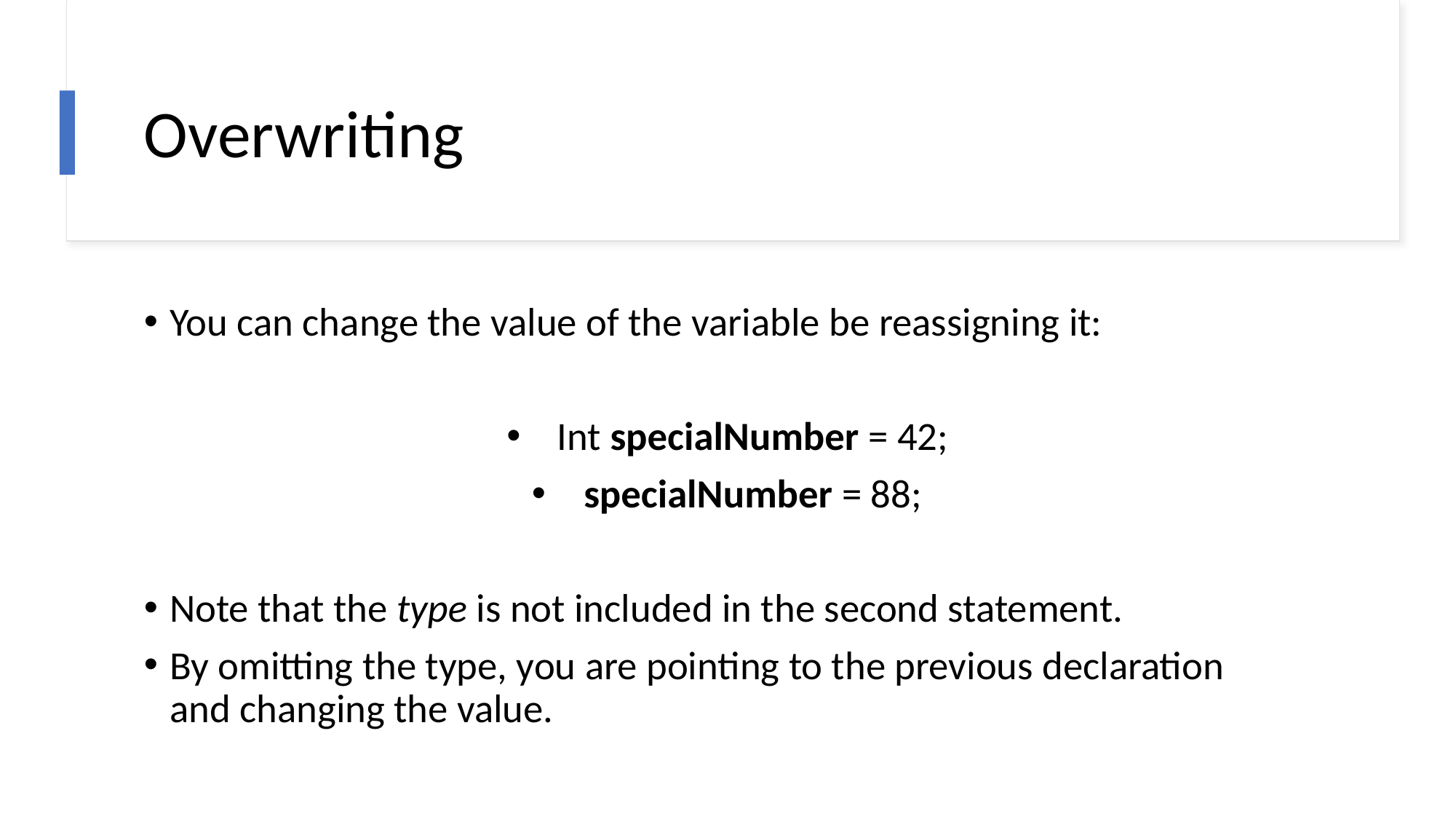

# Overwriting

You can change the value of the variable be reassigning it:

Int specialNumber = 42;
specialNumber = 88;

Note that the type is not included in the second statement.
By omitting the type, you are pointing to the previous declaration and changing the value.